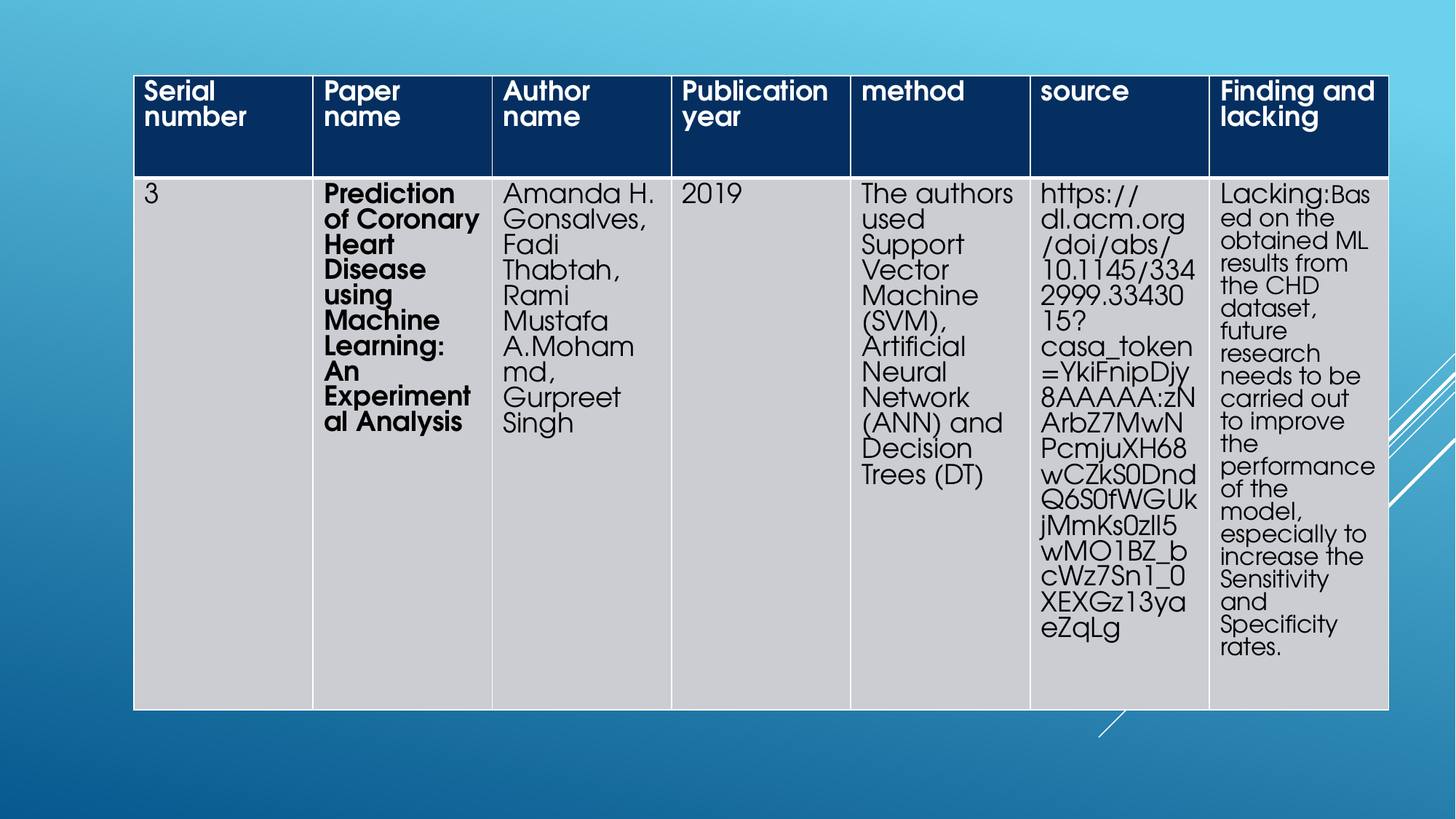

| Serial number | Paper name | Author name | Publication year | method | source | Finding and lacking |
| --- | --- | --- | --- | --- | --- | --- |
| 3 | Prediction of Coronary Heart Disease using Machine Learning: An Experimental Analysis | Amanda H. Gonsalves, Fadi Thabtah, Rami Mustafa A.Mohammd, Gurpreet Singh | 2019 | The authors used Support Vector Machine (SVM), Artificial Neural Network (ANN) and Decision Trees (DT) | https://dl.acm.org/doi/abs/10.1145/3342999.3343015?casa\_token=YkiFnipDjy8AAAAA:zNArbZ7MwNPcmjuXH68wCZkS0DndQ6S0fWGUkjMmKs0zlI5wMO1BZ\_bcWz7Sn1\_0XEXGz13yaeZqLg | Lacking:Based on the obtained ML results from the CHD dataset, future research needs to be carried out to improve the performance of the model, especially to increase the Sensitivity and Specificity rates. |